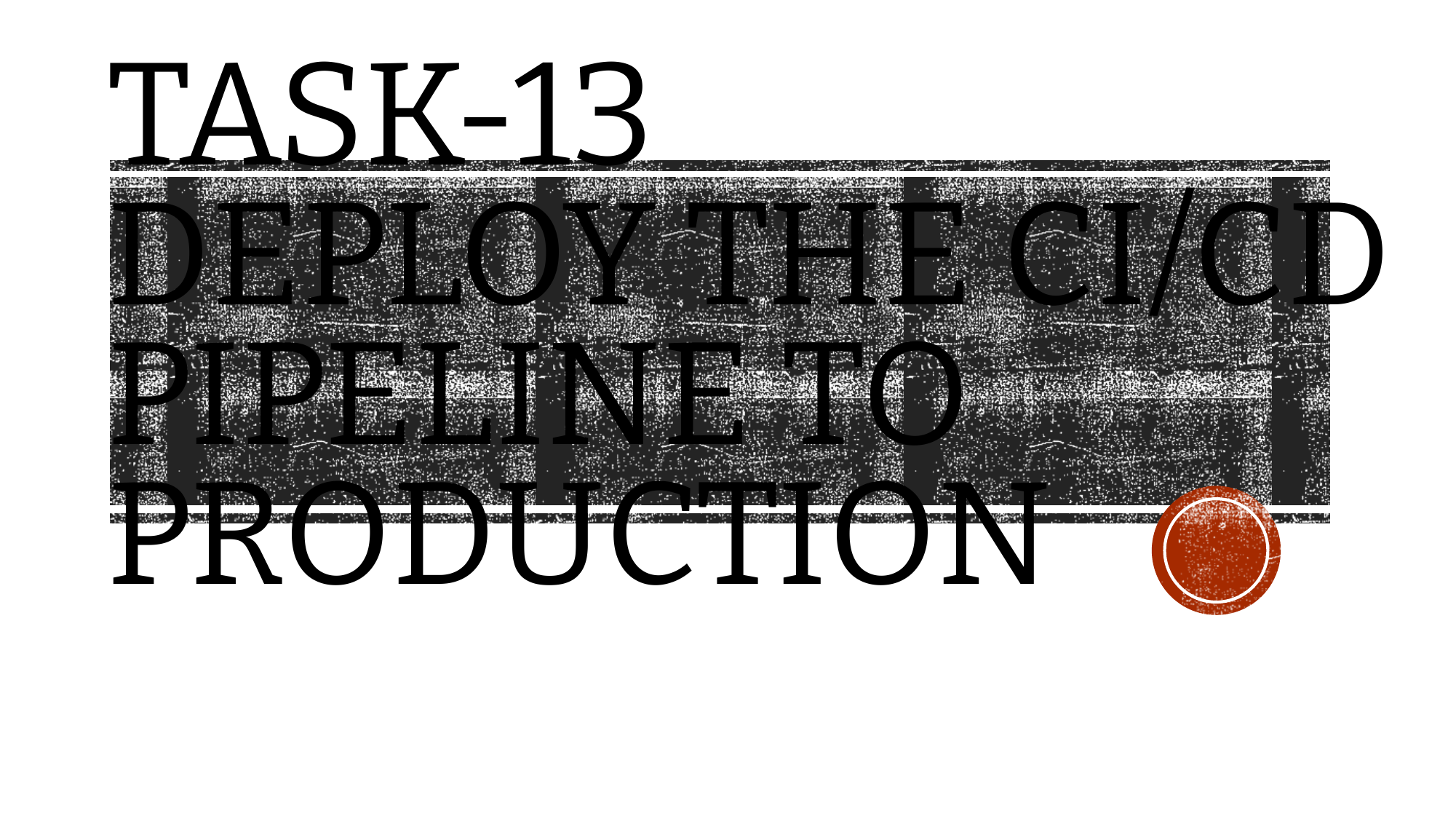

# Task-13 Deploy the ci/cd pipeline to production